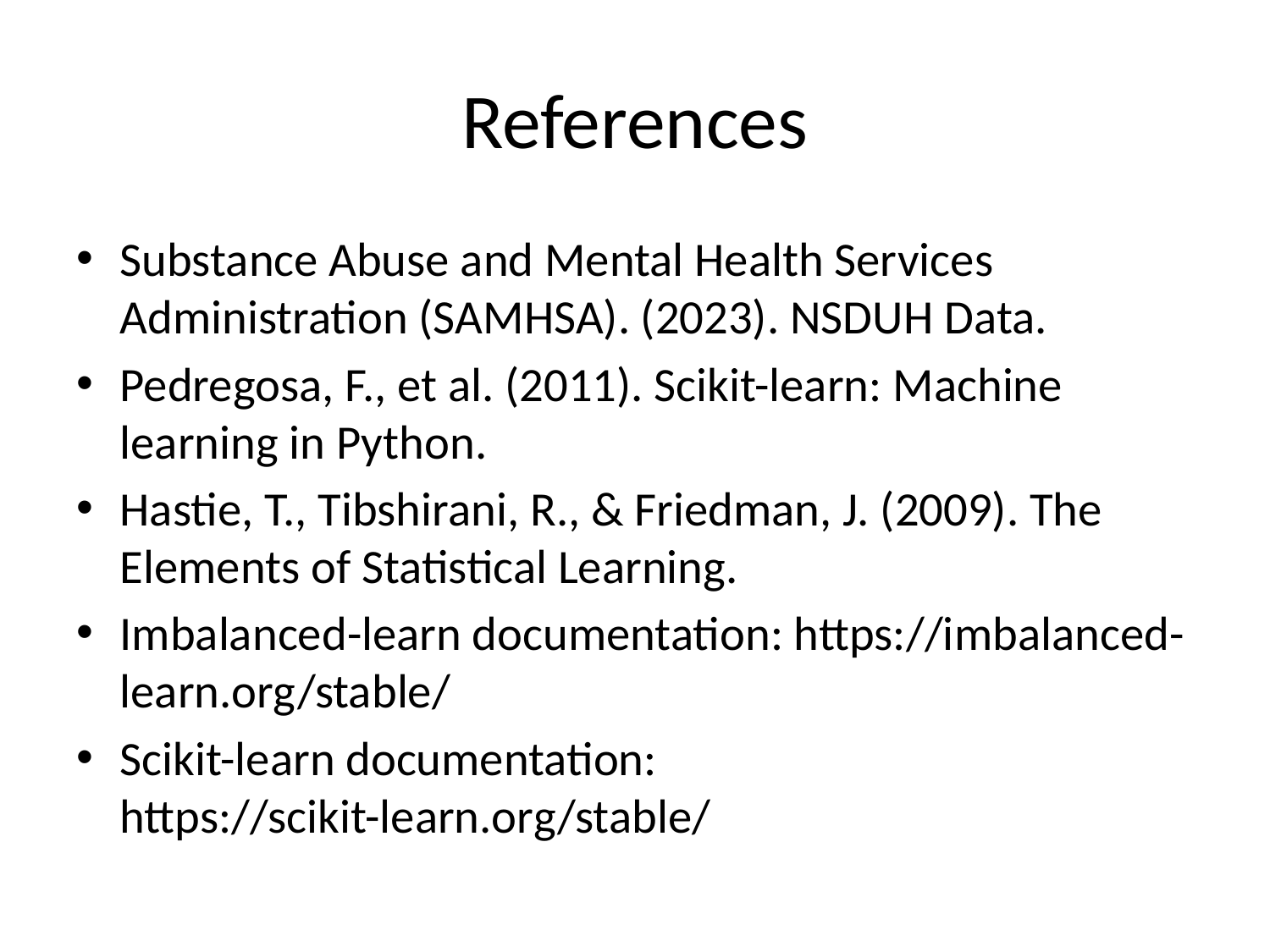

# References
Substance Abuse and Mental Health Services Administration (SAMHSA). (2023). NSDUH Data.
Pedregosa, F., et al. (2011). Scikit-learn: Machine learning in Python.
Hastie, T., Tibshirani, R., & Friedman, J. (2009). The Elements of Statistical Learning.
Imbalanced-learn documentation: https://imbalanced-learn.org/stable/
Scikit-learn documentation: https://scikit-learn.org/stable/